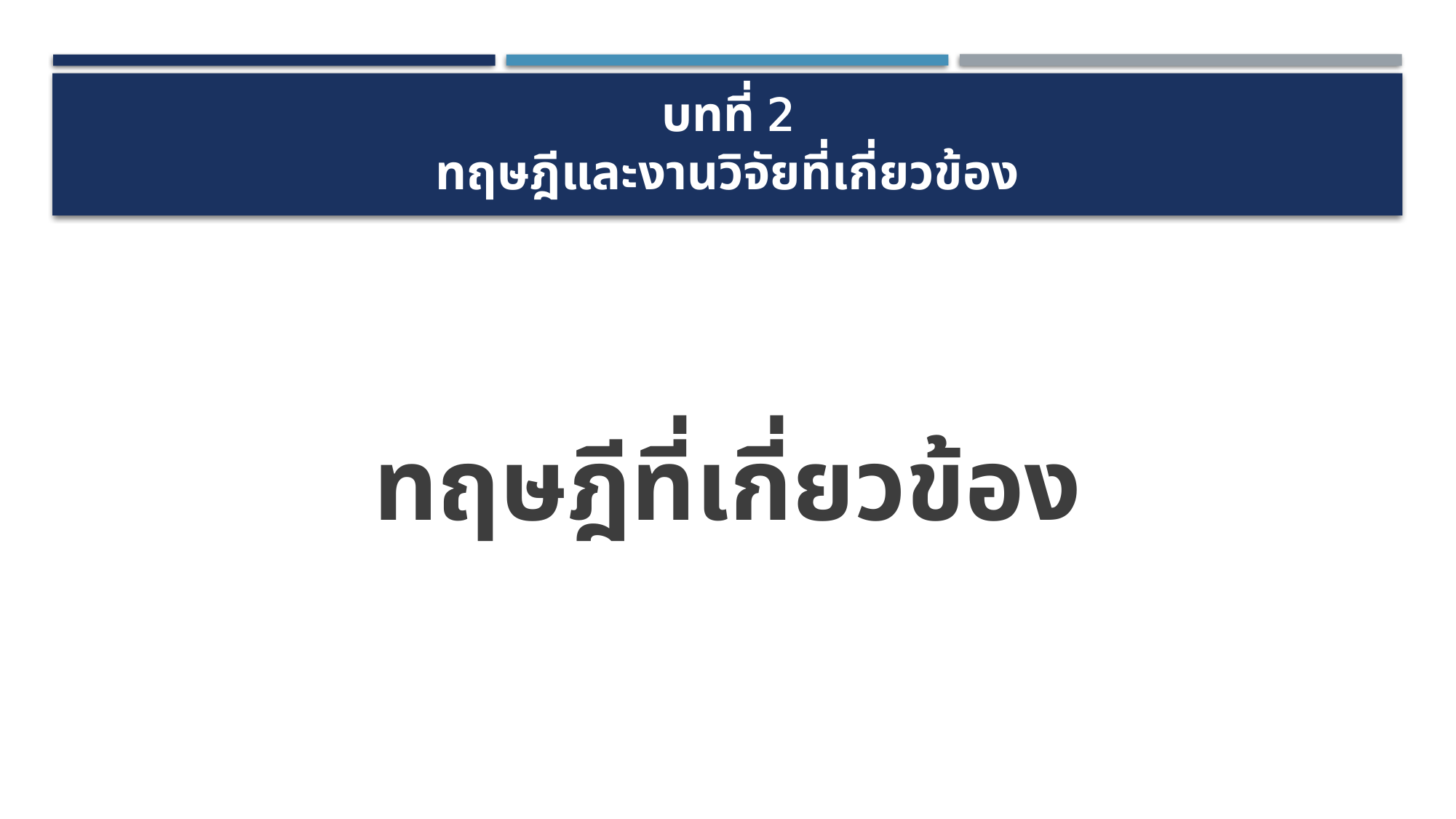

# บทที่ 2 ทฤษฎีและงานวิจัยที่เกี่ยวข้อง
ทฤษฎีที่เกี่ยวข้อง